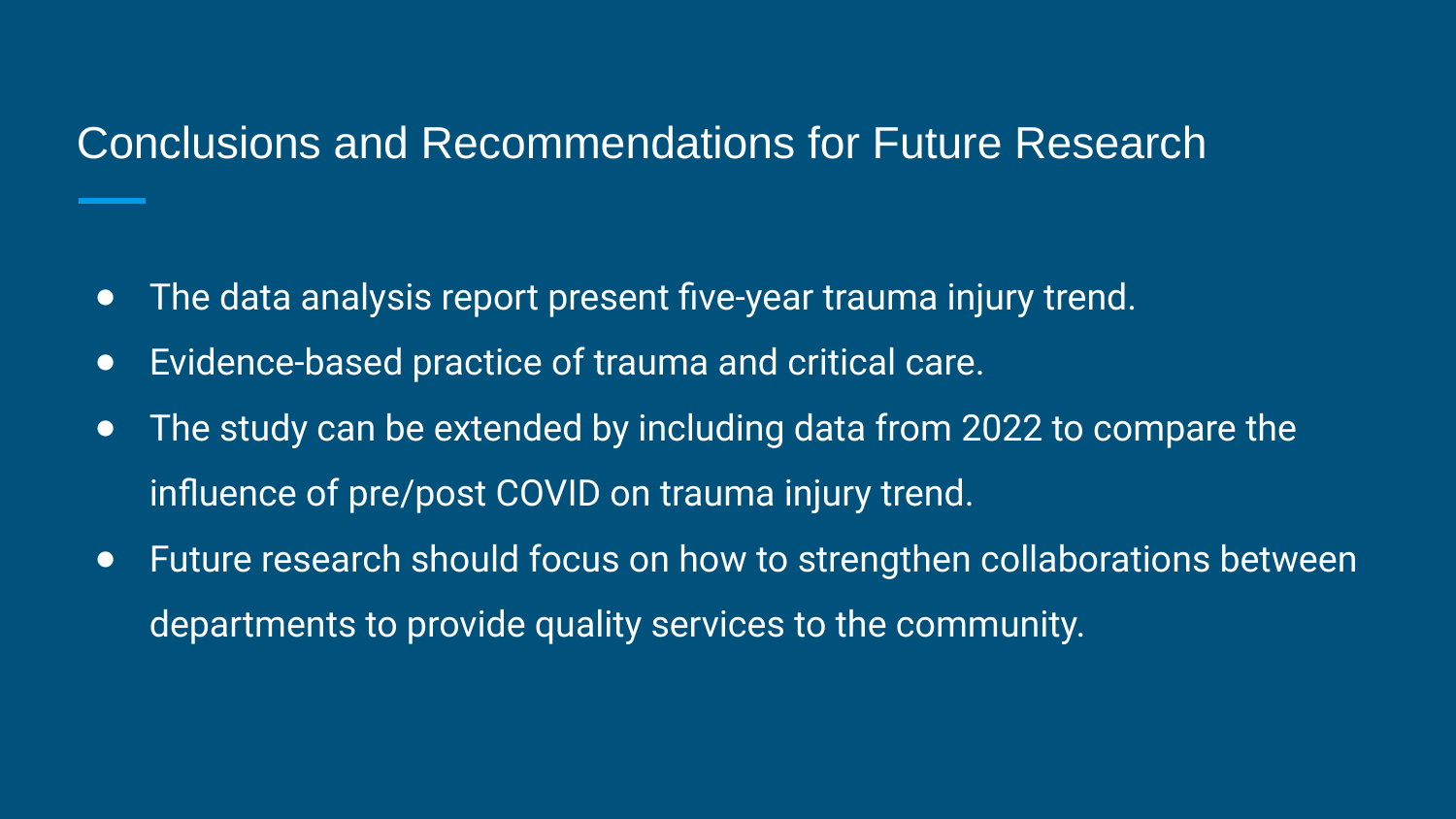

# Conclusions and Recommendations for Future Research
The data analysis report present five-year trauma injury trend.
Evidence-based practice of trauma and critical care.
The study can be extended by including data from 2022 to compare the influence of pre/post COVID on trauma injury trend.
Future research should focus on how to strengthen collaborations between departments to provide quality services to the community.